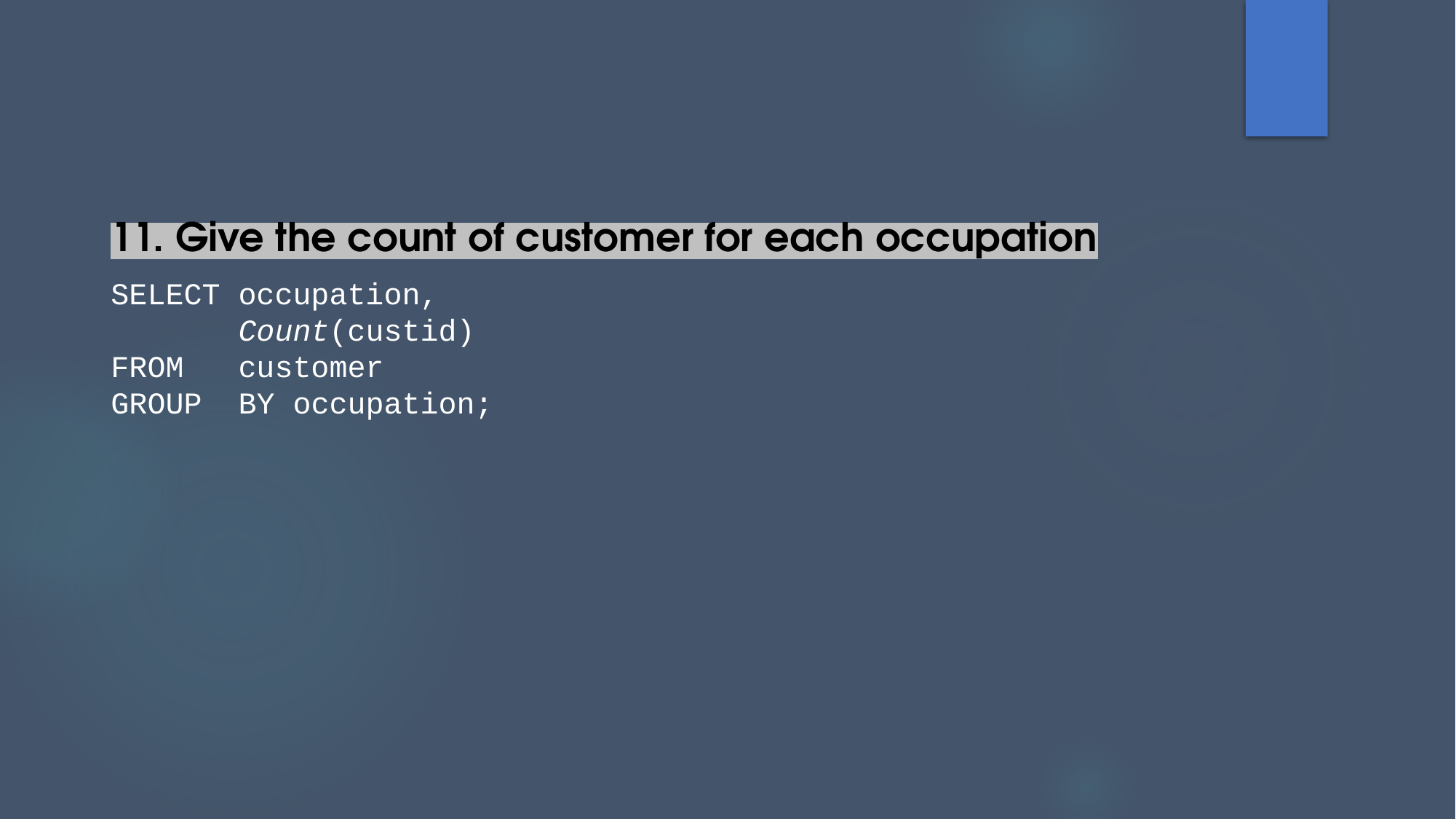

11. Give the count of customer for each occupation
SELECT occupation,
       Count(custid)
FROM   customer
GROUP  BY occupation;